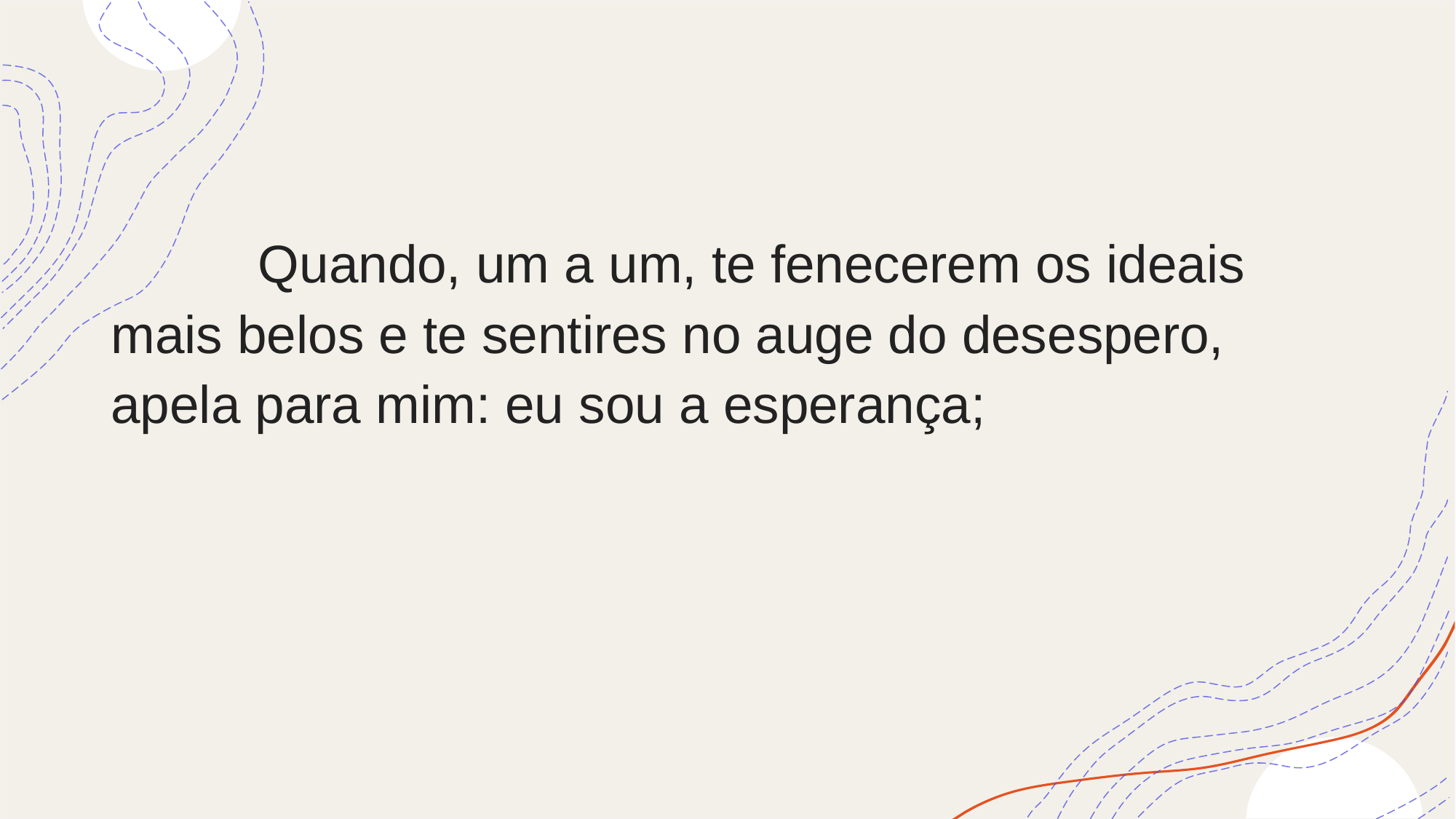

Quando, um a um, te fenecerem os ideais mais belos e te sentires no auge do desespero, apela para mim: eu sou a esperança;